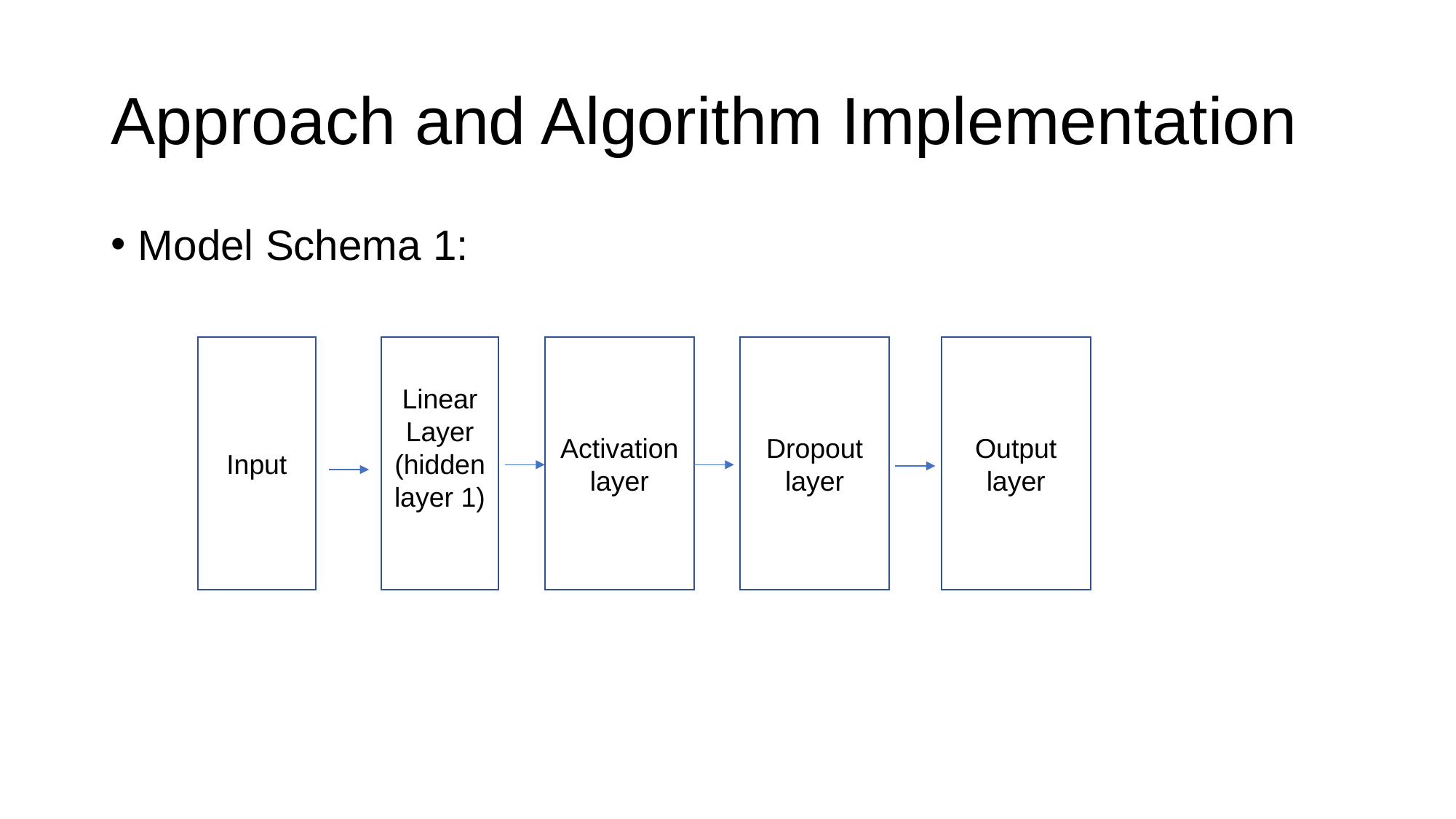

# Approach and Algorithm Implementation
Model Schema 1:
Input
Linear Layer
(hidden layer 1)

Activation layer
Dropout layer
Output layer